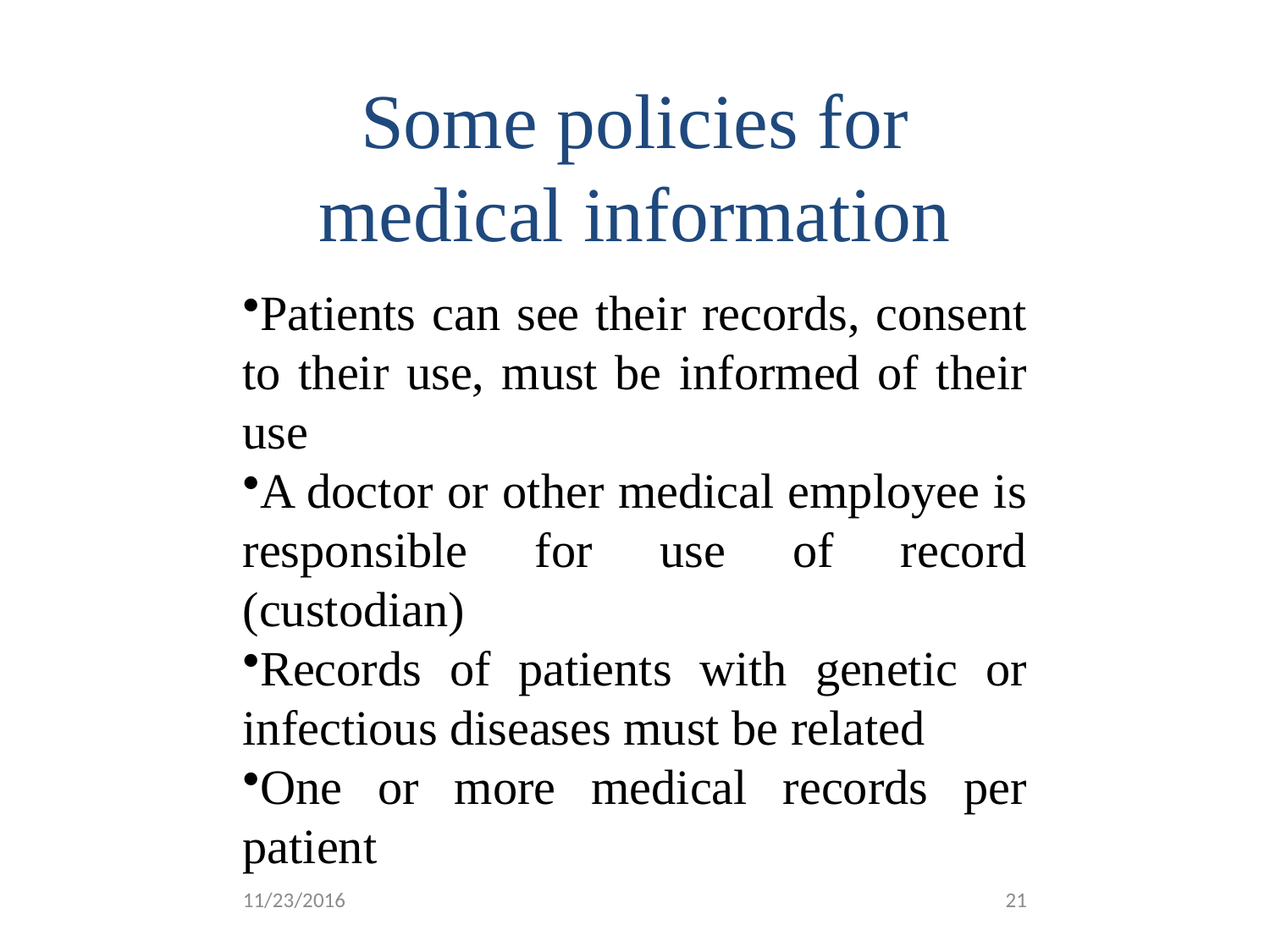

Some policies for medical information
Patients can see their records, consent to their use, must be informed of their use
A doctor or other medical employee is responsible for use of record (custodian)
Records of patients with genetic or infectious diseases must be related
One or more medical records per patient
11/23/2016
21